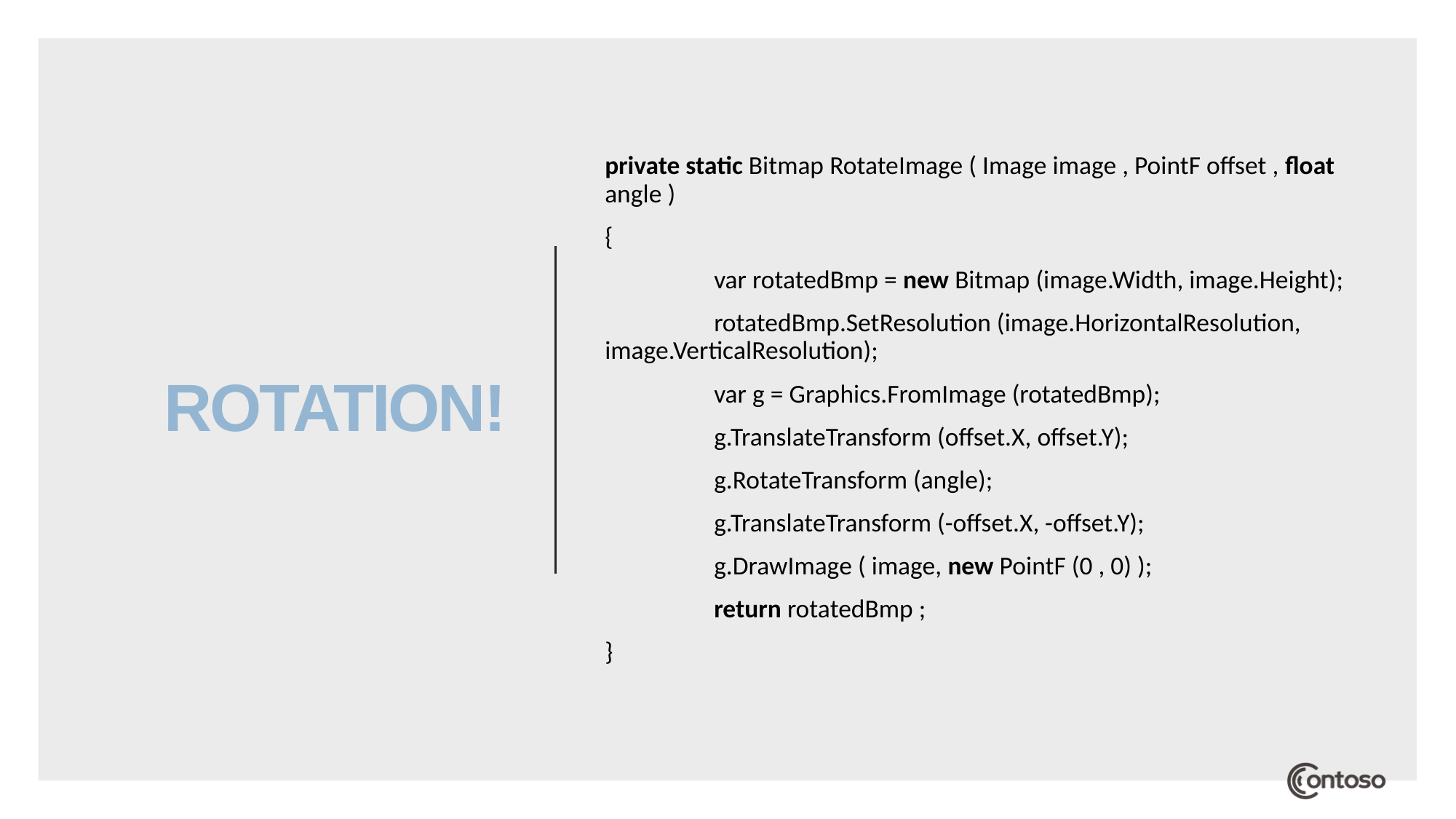

# ROTATION!
private static Bitmap RotateImage ( Image image , PointF offset , float angle )
{
	var rotatedBmp = new Bitmap (image.Width, image.Height);
	rotatedBmp.SetResolution (image.HorizontalResolution, image.VerticalResolution);
	var g = Graphics.FromImage (rotatedBmp);
	g.TranslateTransform (offset.X, offset.Y);
	g.RotateTransform (angle);
	g.TranslateTransform (-offset.X, -offset.Y);
	g.DrawImage ( image, new PointF (0 , 0) );
	return rotatedBmp ;
}